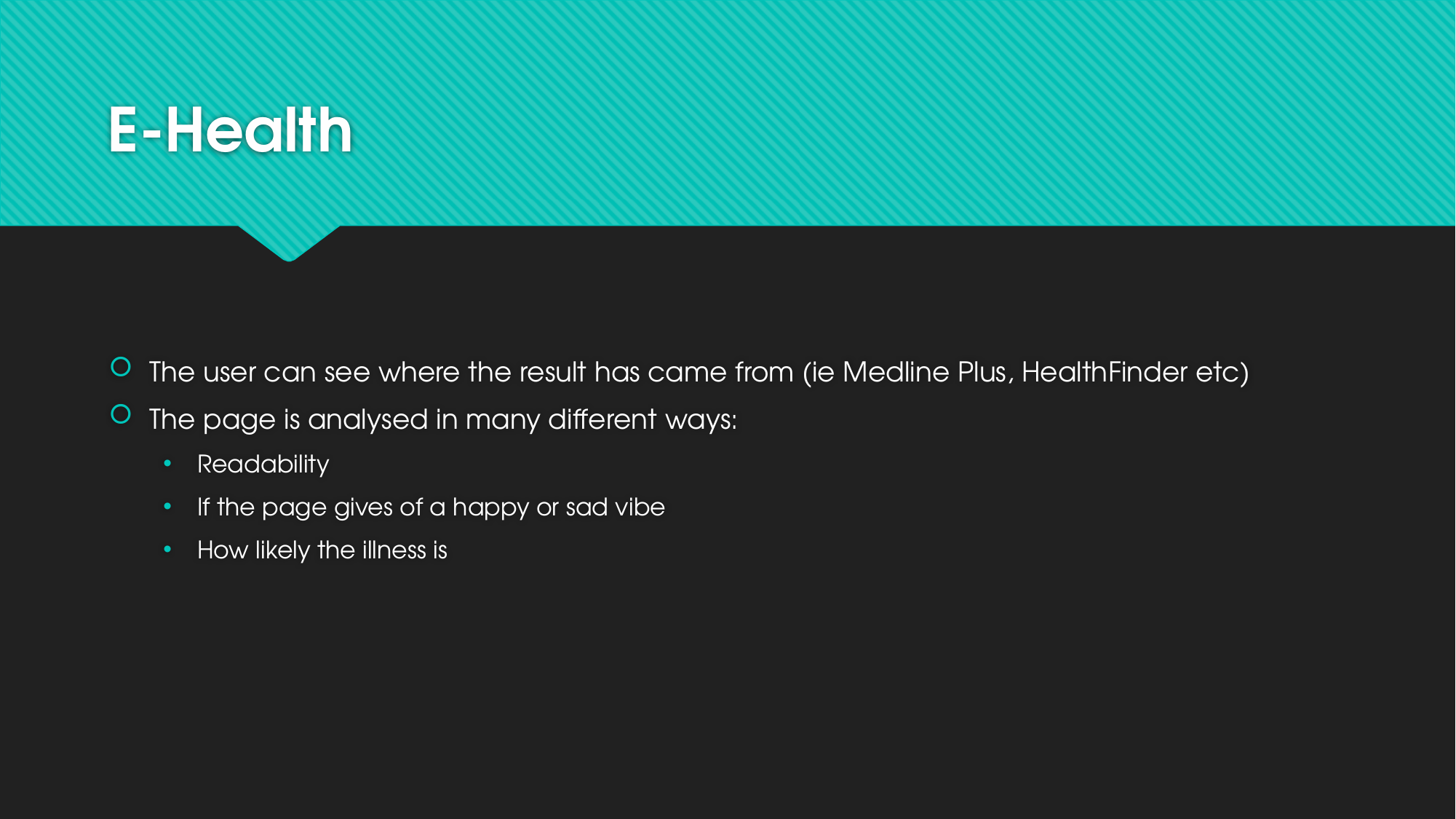

# E-Health
The user can see where the result has came from (ie Medline Plus, HealthFinder etc)
The page is analysed in many different ways:
Readability
If the page gives of a happy or sad vibe
How likely the illness is